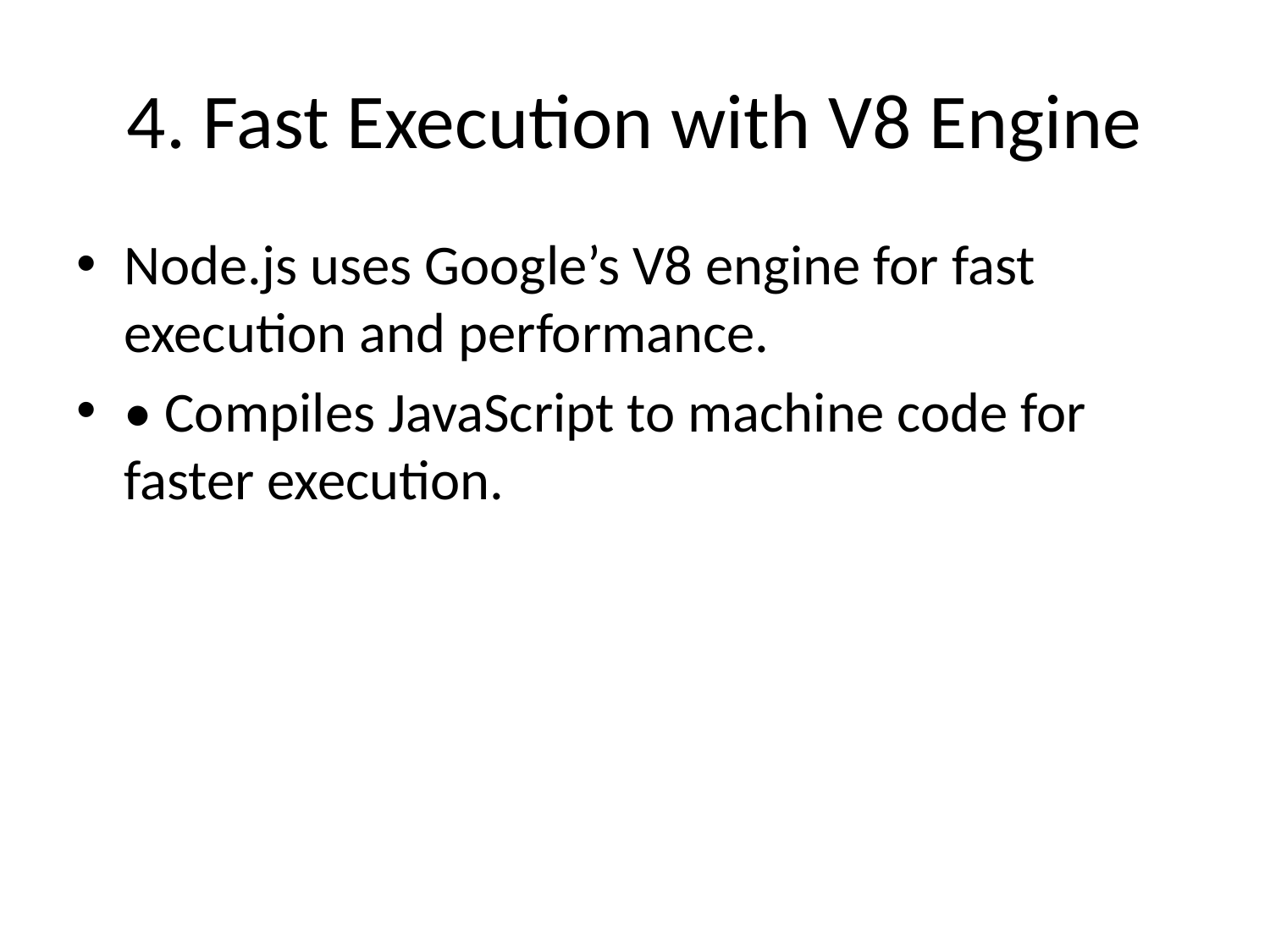

# 4. Fast Execution with V8 Engine
Node.js uses Google’s V8 engine for fast execution and performance.
• Compiles JavaScript to machine code for faster execution.